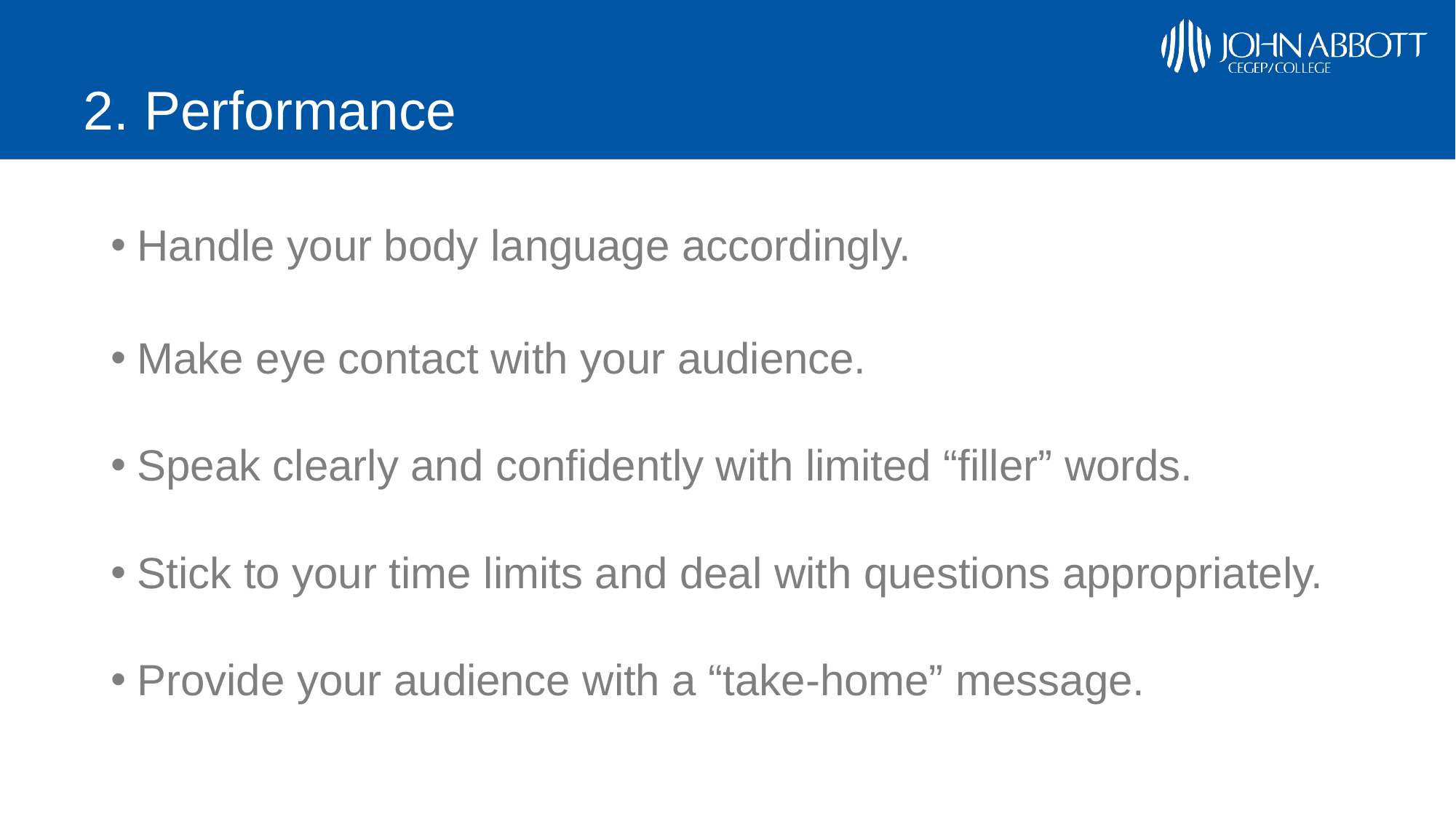

# 2. Performance
Handle your body language accordingly.
Make eye contact with your audience.
Speak clearly and confidently with limited “filler” words.
Stick to your time limits and deal with questions appropriately.
Provide your audience with a “take-home” message.